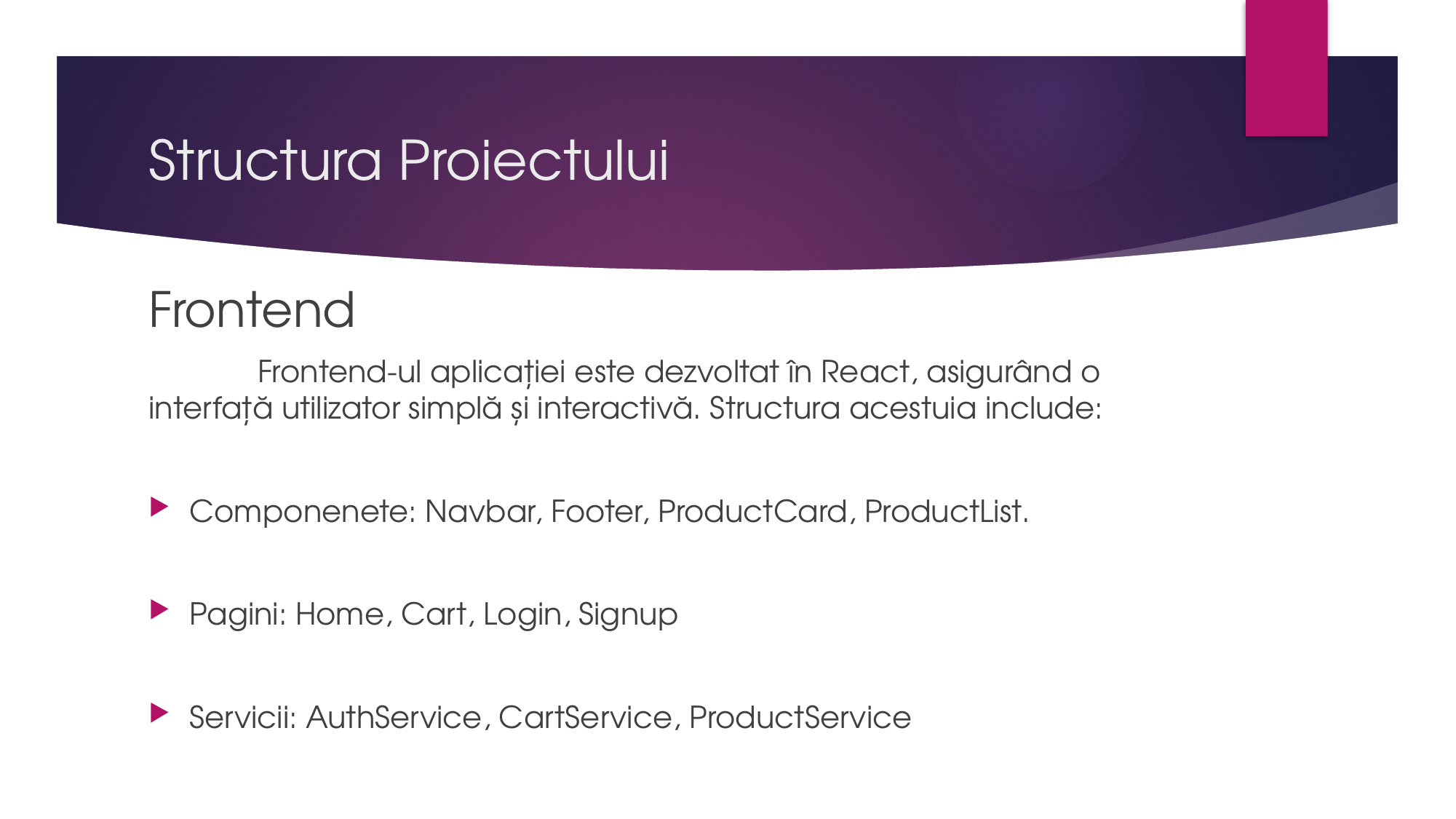

# Structura Proiectului
Frontend
	Frontend-ul aplicației este dezvoltat în React, asigurând o interfață utilizator simplă și interactivă. Structura acestuia include:

Componenete: Navbar, Footer, ProductCard, ProductList.

Pagini: Home, Cart, Login, Signup

Servicii: AuthService, CartService, ProductService